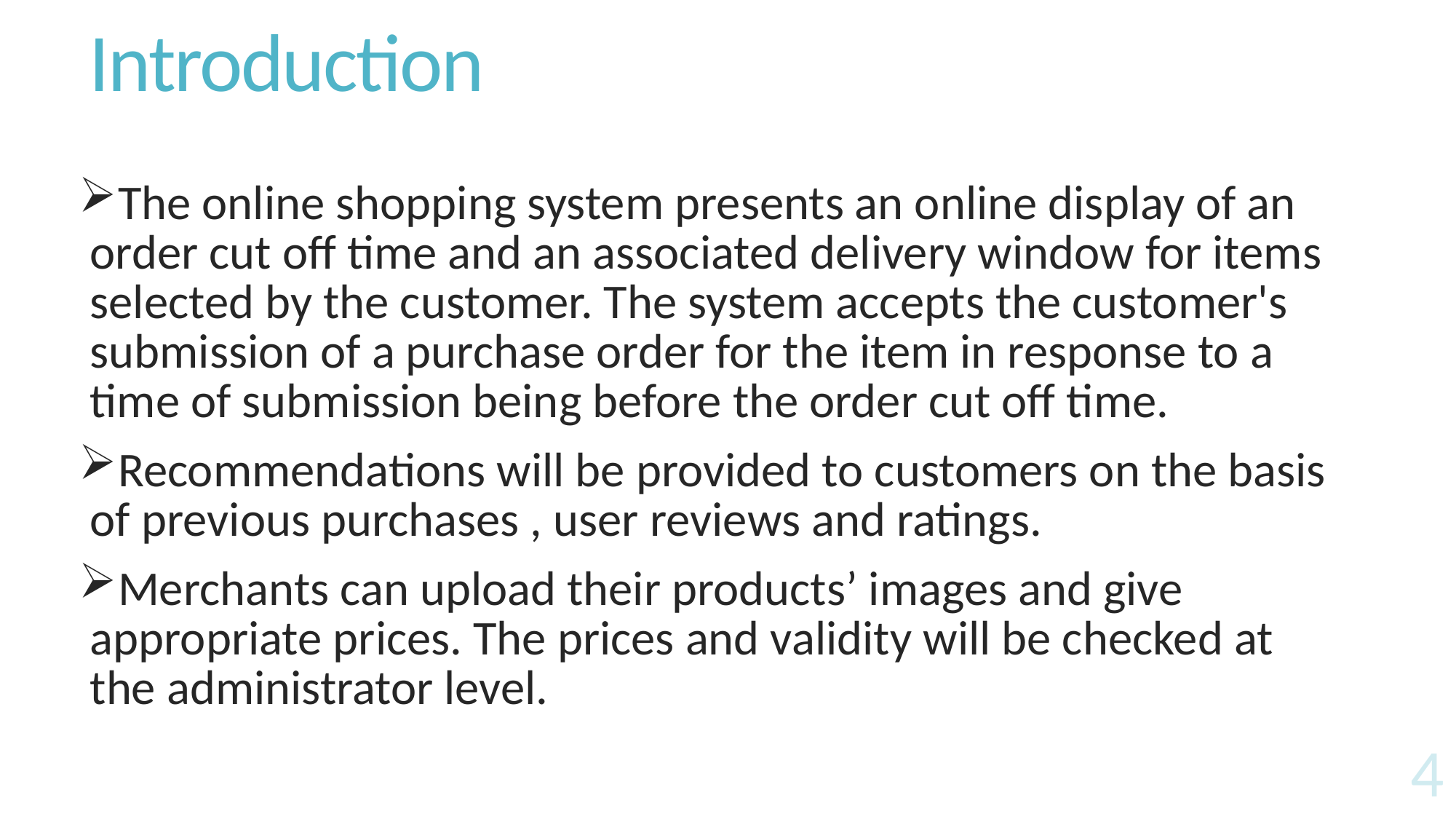

# Introduction
The online shopping system presents an online display of an order cut off time and an associated delivery window for items selected by the customer. The system accepts the customer's submission of a purchase order for the item in response to a time of submission being before the order cut off time.
Recommendations will be provided to customers on the basis of previous purchases , user reviews and ratings.
Merchants can upload their products’ images and give appropriate prices. The prices and validity will be checked at the administrator level.

4